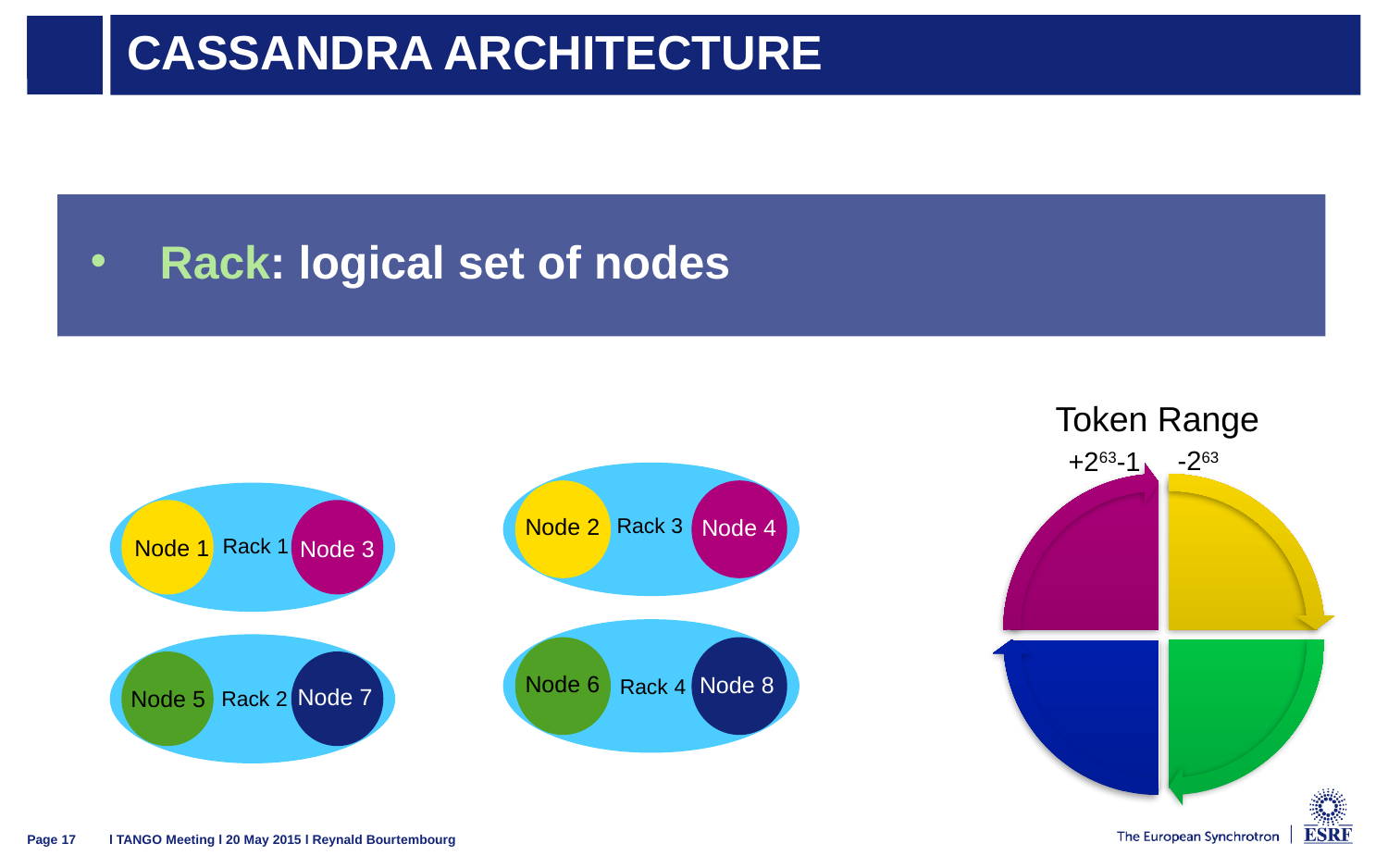

# Cassandra Architecture
Rack: logical set of nodes
Token Range
-263

+263-1

Node 2
Rack 3
Node 4
Rack 1
Node 1
Node 3

Node 6
Node 8
Rack 4
Node 7
Node 5
Rack 2
l TANGO Meeting l 20 May 2015 l Reynald Bourtembourg
Page 17